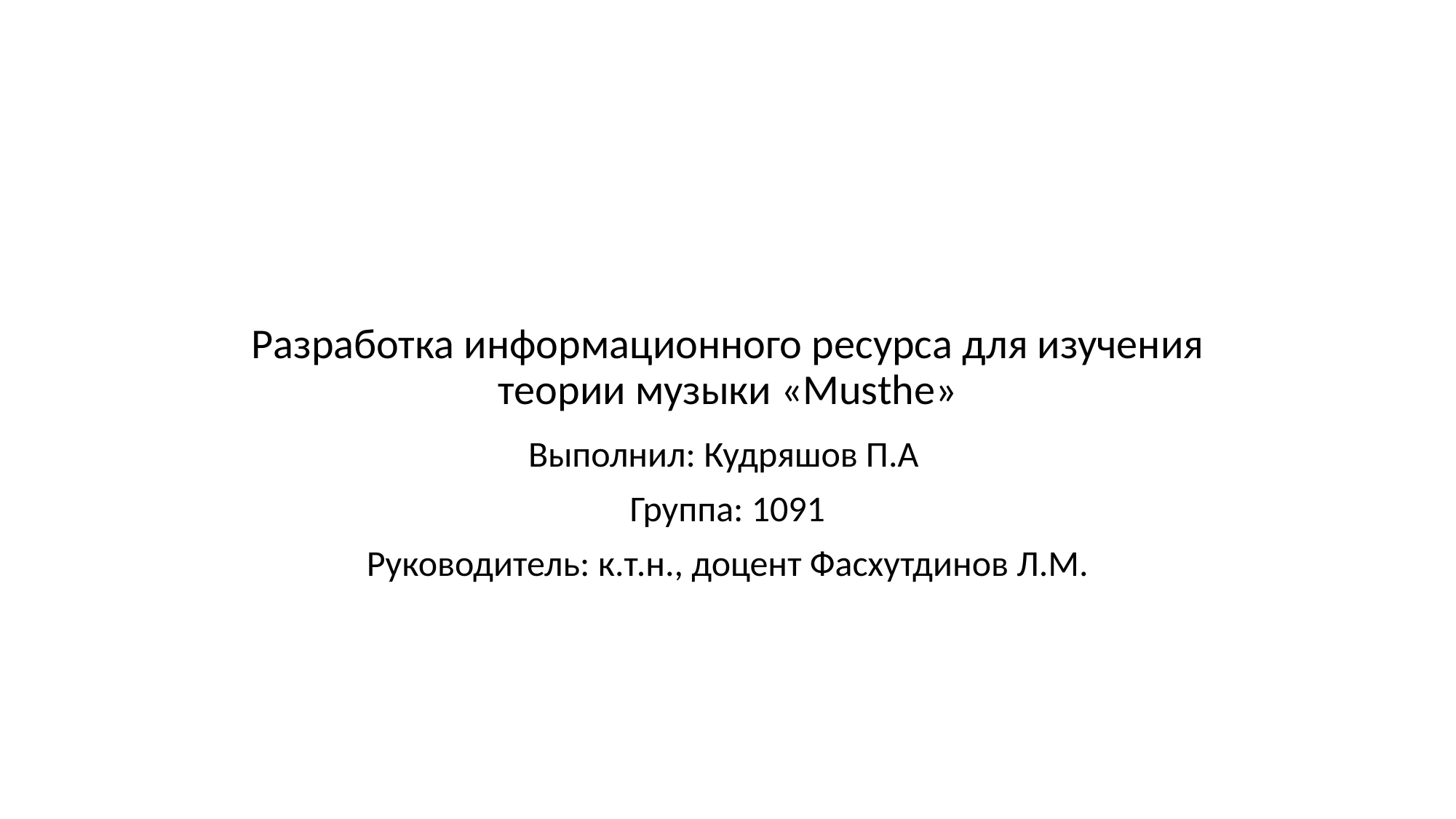

# Разработка информационного ресурса для изучения теории музыки «Musthe»
Выполнил: Кудряшов П.А
Группа: 1091
Руководитель: к.т.н., доцент Фасхутдинов Л.М.